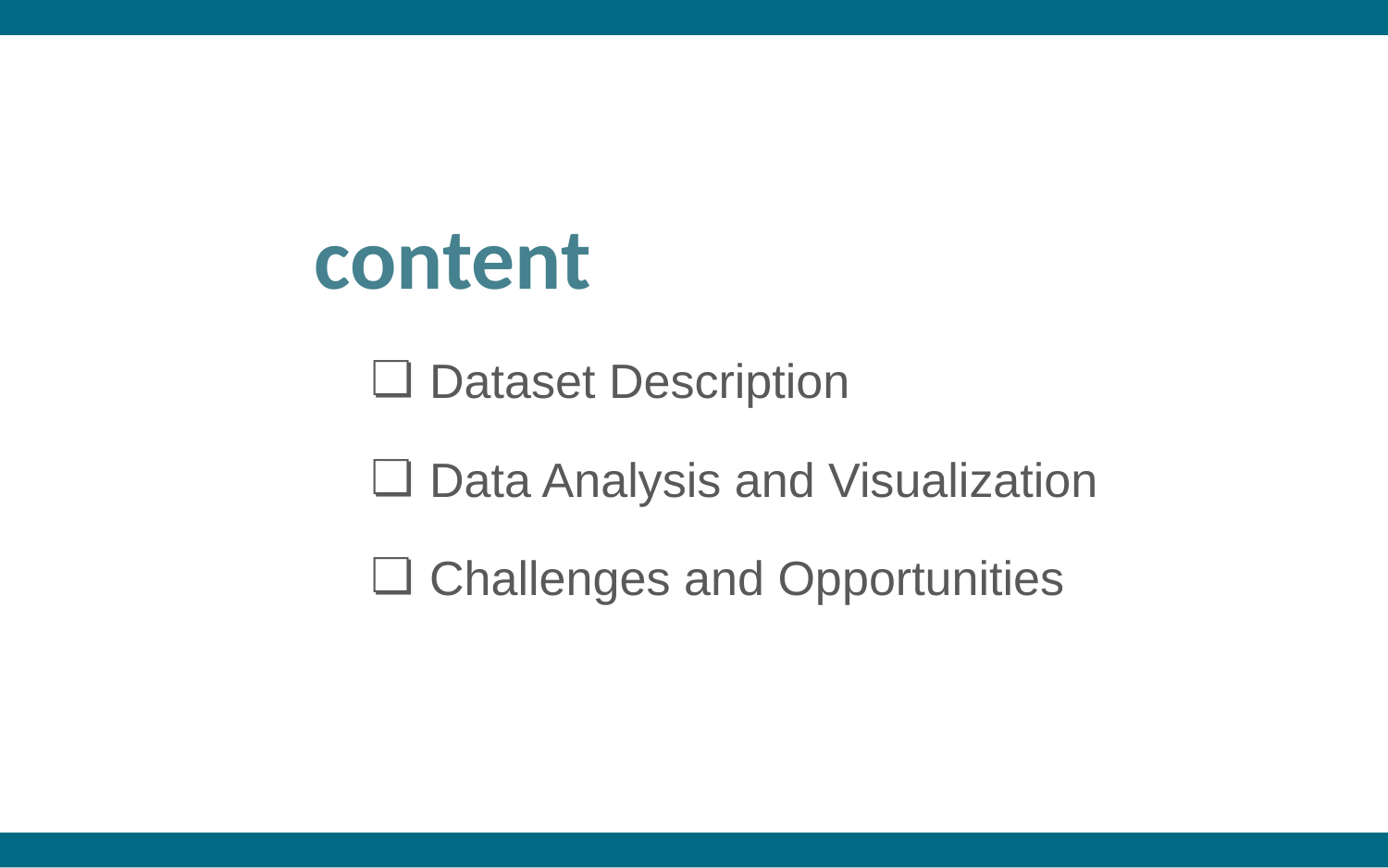

# content
Dataset Description
Data Analysis and Visualization
Challenges and Opportunities